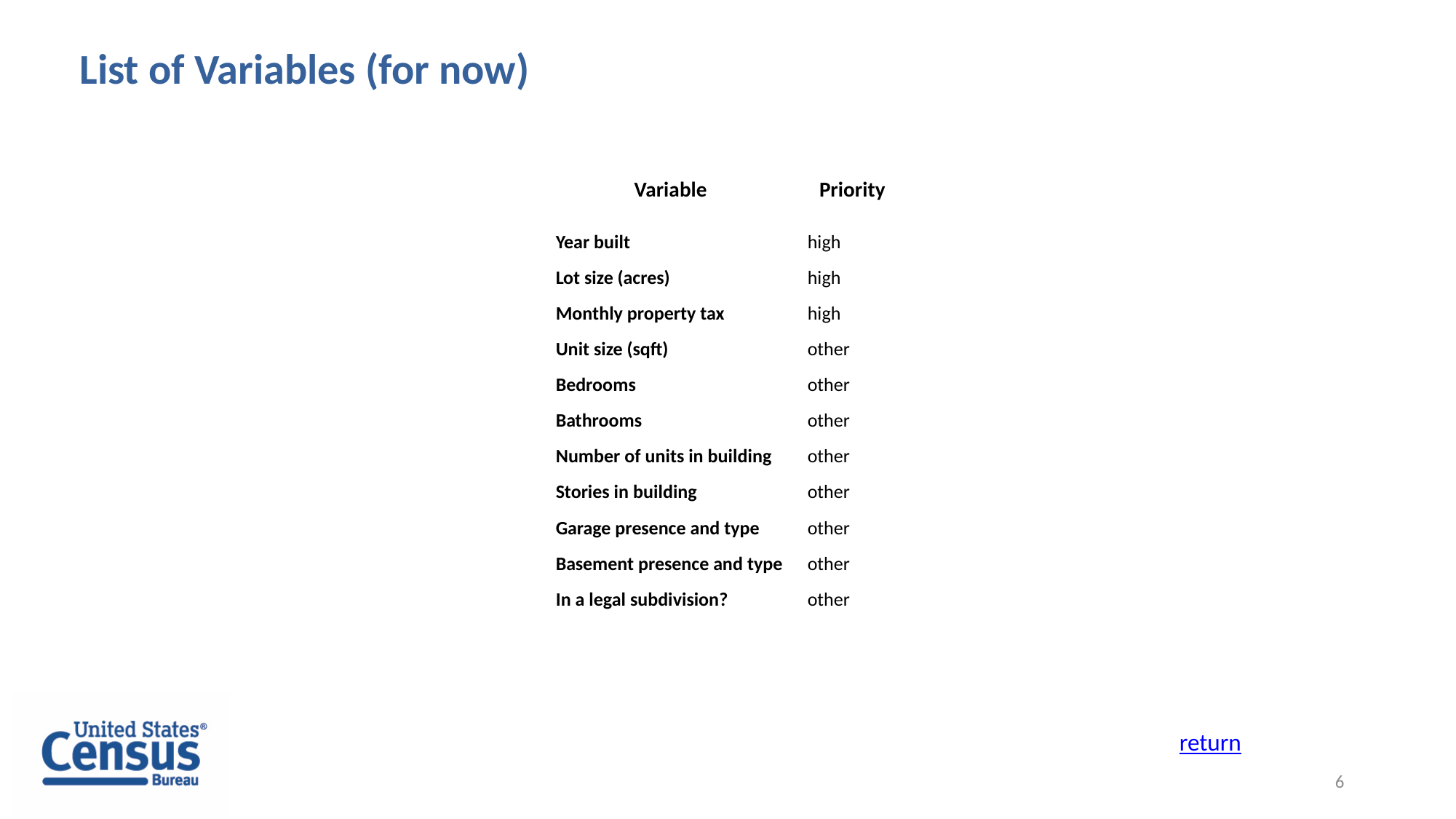

List of Variables (for now)
| Variable | Priority |
| --- | --- |
| Year built | high |
| Lot size (acres) | high |
| Monthly property tax | high |
| Unit size (sqft) | other |
| Bedrooms | other |
| Bathrooms | other |
| Number of units in building | other |
| Stories in building | other |
| Garage presence and type | other |
| Basement presence and type | other |
| In a legal subdivision? | other |
return
6